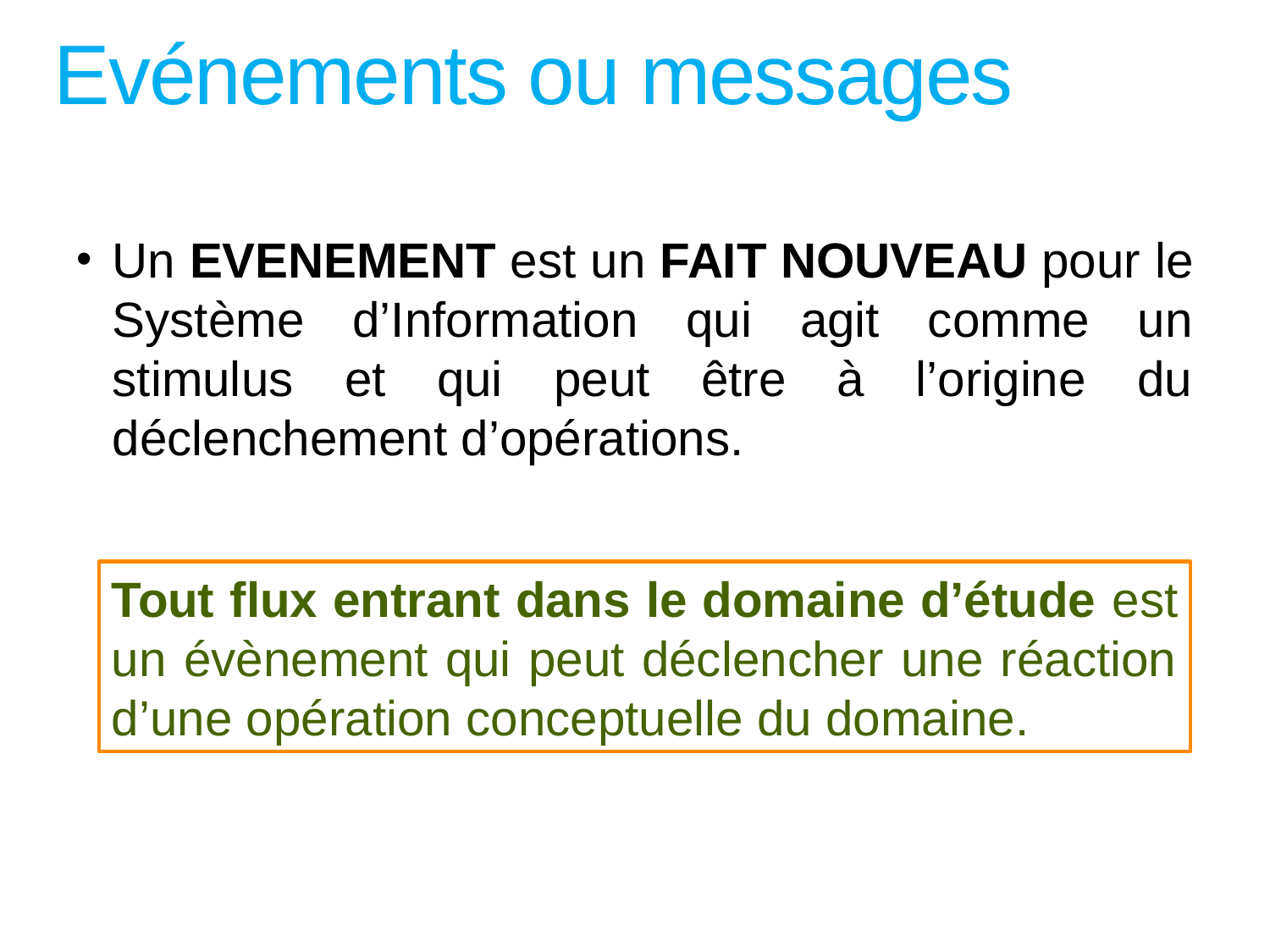

# Evénements ou messages
Un EVENEMENT est un FAIT NOUVEAU pour le Système d’Information qui agit comme un stimulus et qui peut être à l’origine du déclenchement d’opérations.
Tout flux entrant dans le domaine d’étude est un évènement qui peut déclencher une réaction d’une opération conceptuelle du domaine.